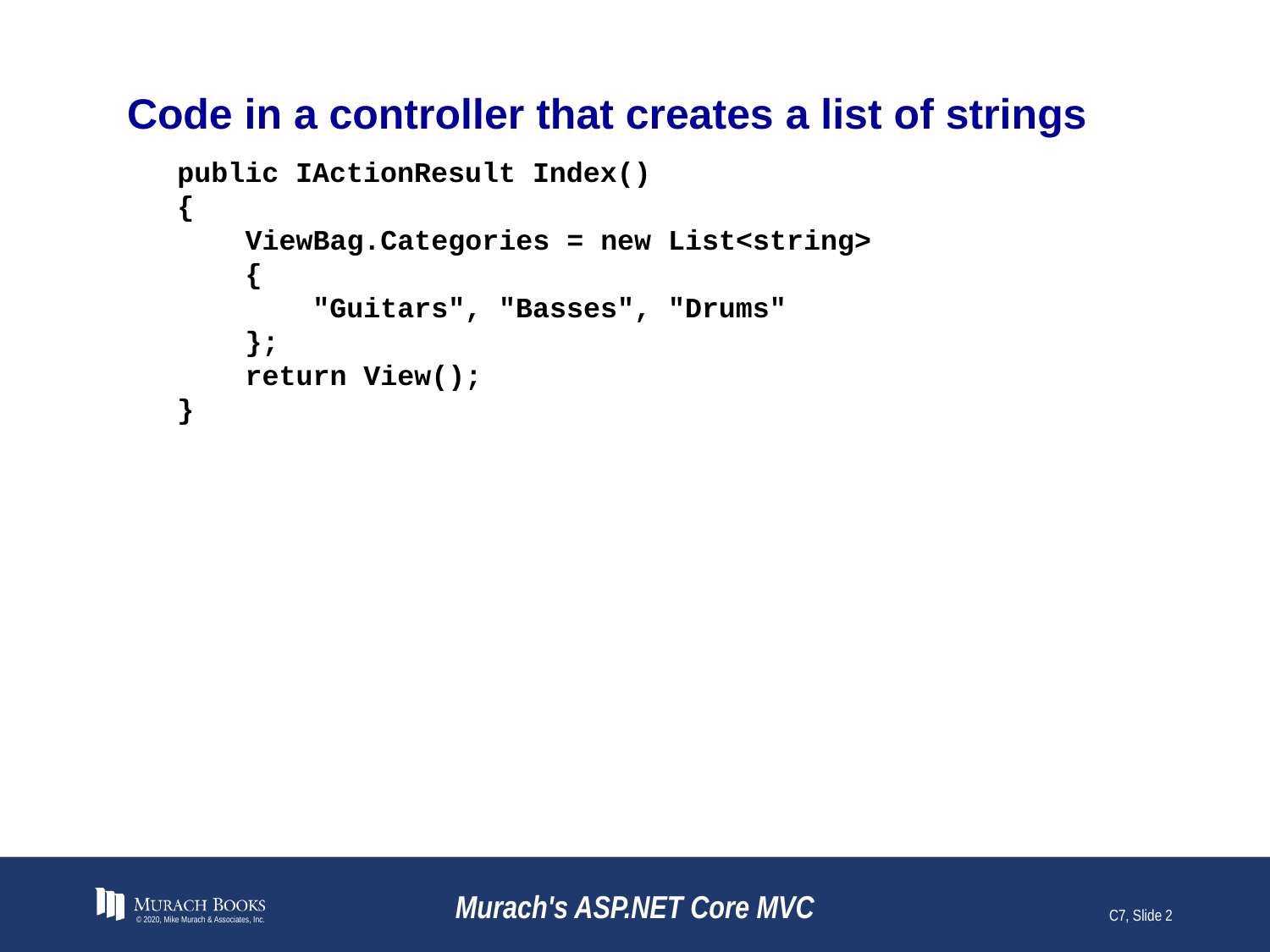

# Code in a controller that creates a list of strings
public IActionResult Index()
{
    ViewBag.Categories = new List<string>
    {
        "Guitars", "Basses", "Drums"
    };
    return View();
}

© 2020, Mike Murach & Associates, Inc.
Murach's ASP.NET Core MVC

C7, Slide 2